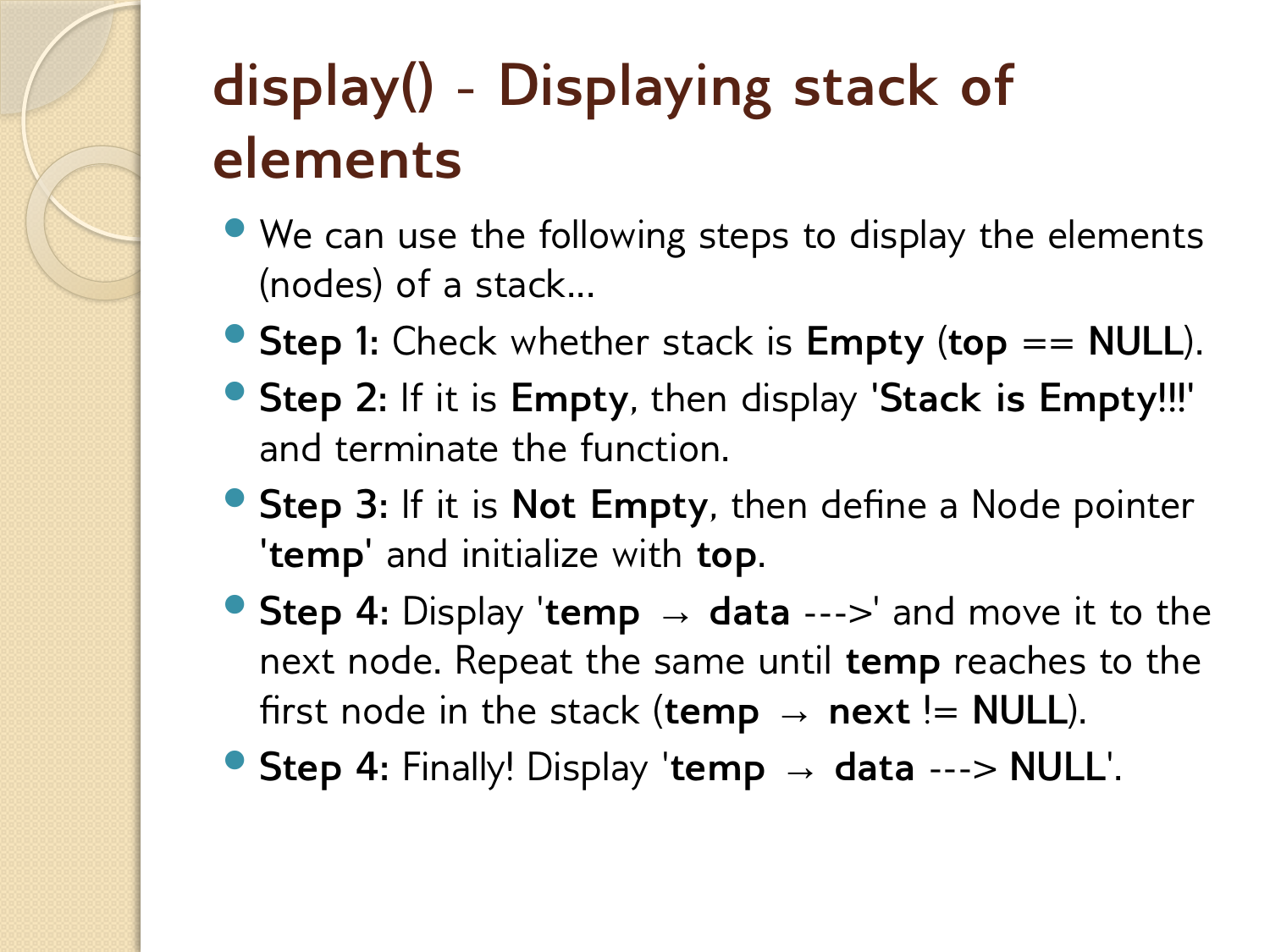

# display() - Displaying stack of elements
We can use the following steps to display the elements (nodes) of a stack...
Step 1: Check whether stack is Empty (top == NULL).
Step 2: If it is Empty, then display 'Stack is Empty!!!' and terminate the function.
Step 3: If it is Not Empty, then define a Node pointer 'temp' and initialize with top.
Step 4: Display 'temp → data --->' and move it to the next node. Repeat the same until temp reaches to the first node in the stack (temp → next != NULL).
Step 4: Finally! Display 'temp → data ---> NULL'.